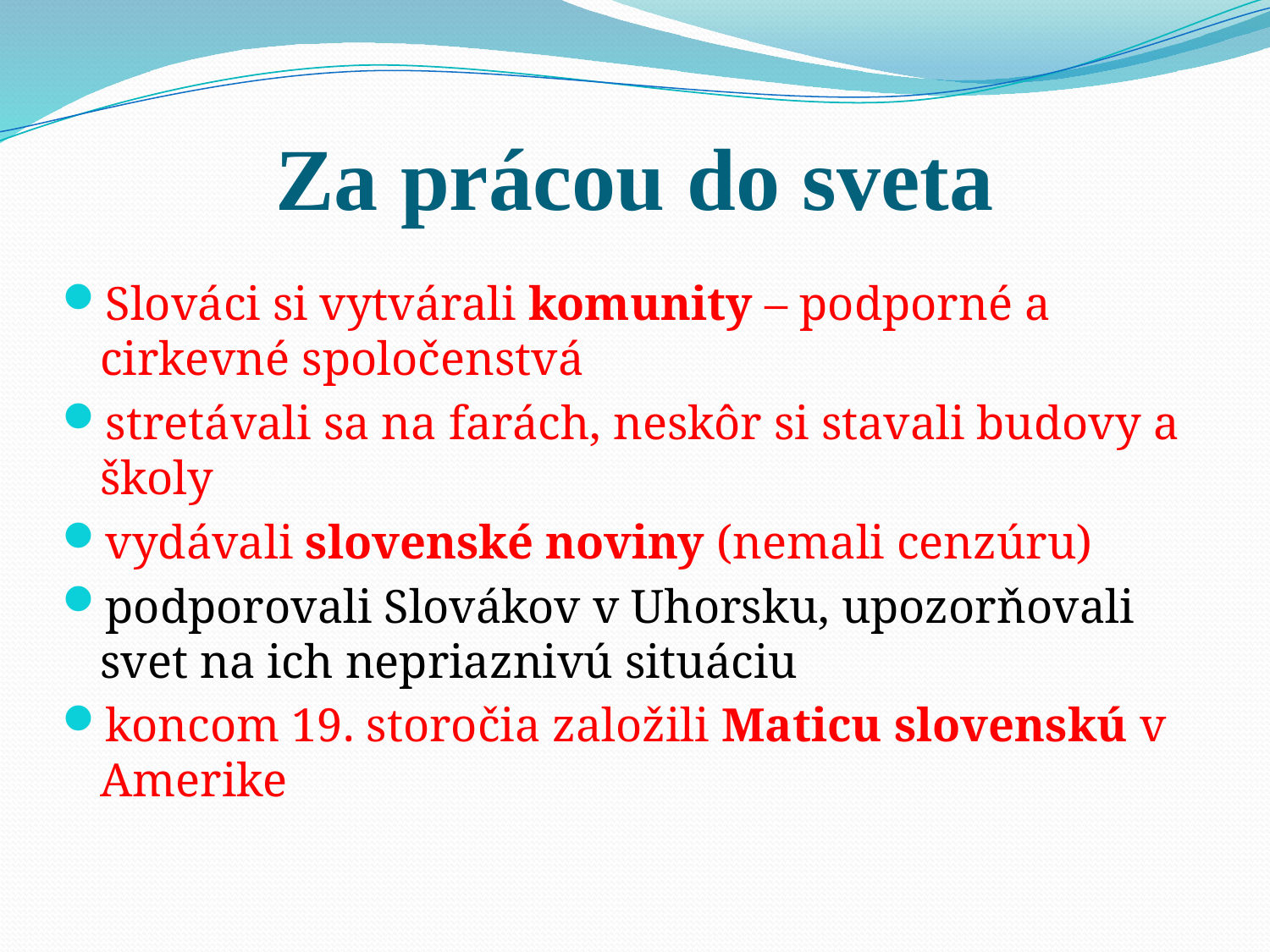

# Za prácou do sveta
Slováci si vytvárali komunity – podporné a cirkevné spoločenstvá
stretávali sa na farách, neskôr si stavali budovy a školy
vydávali slovenské noviny (nemali cenzúru)
podporovali Slovákov v Uhorsku, upozorňovali svet na ich nepriaznivú situáciu
koncom 19. storočia založili Maticu slovenskú v Amerike